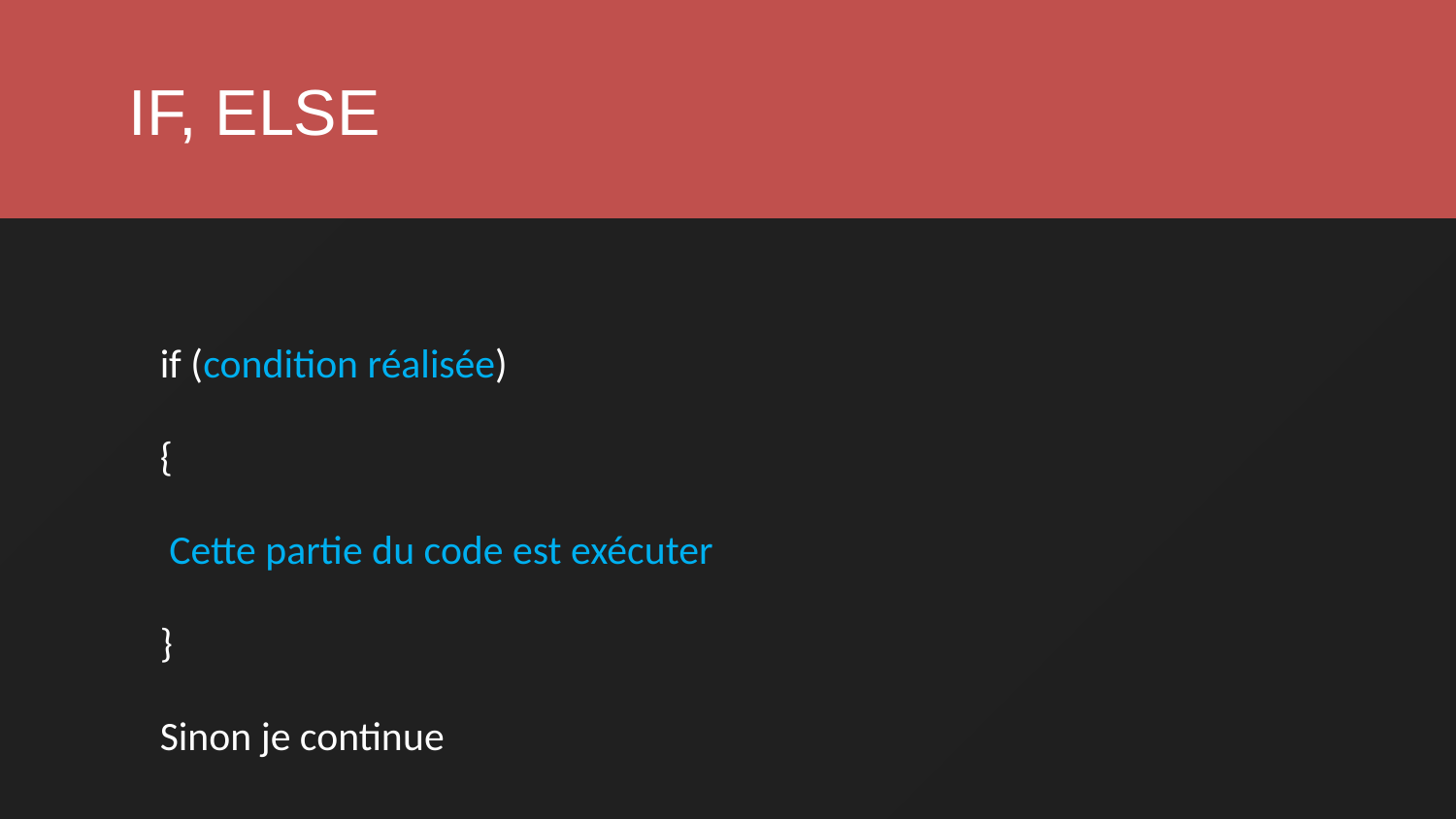

IF, ELSE
if (condition réalisée)
{
 Cette partie du code est exécuter
}
Sinon je continue